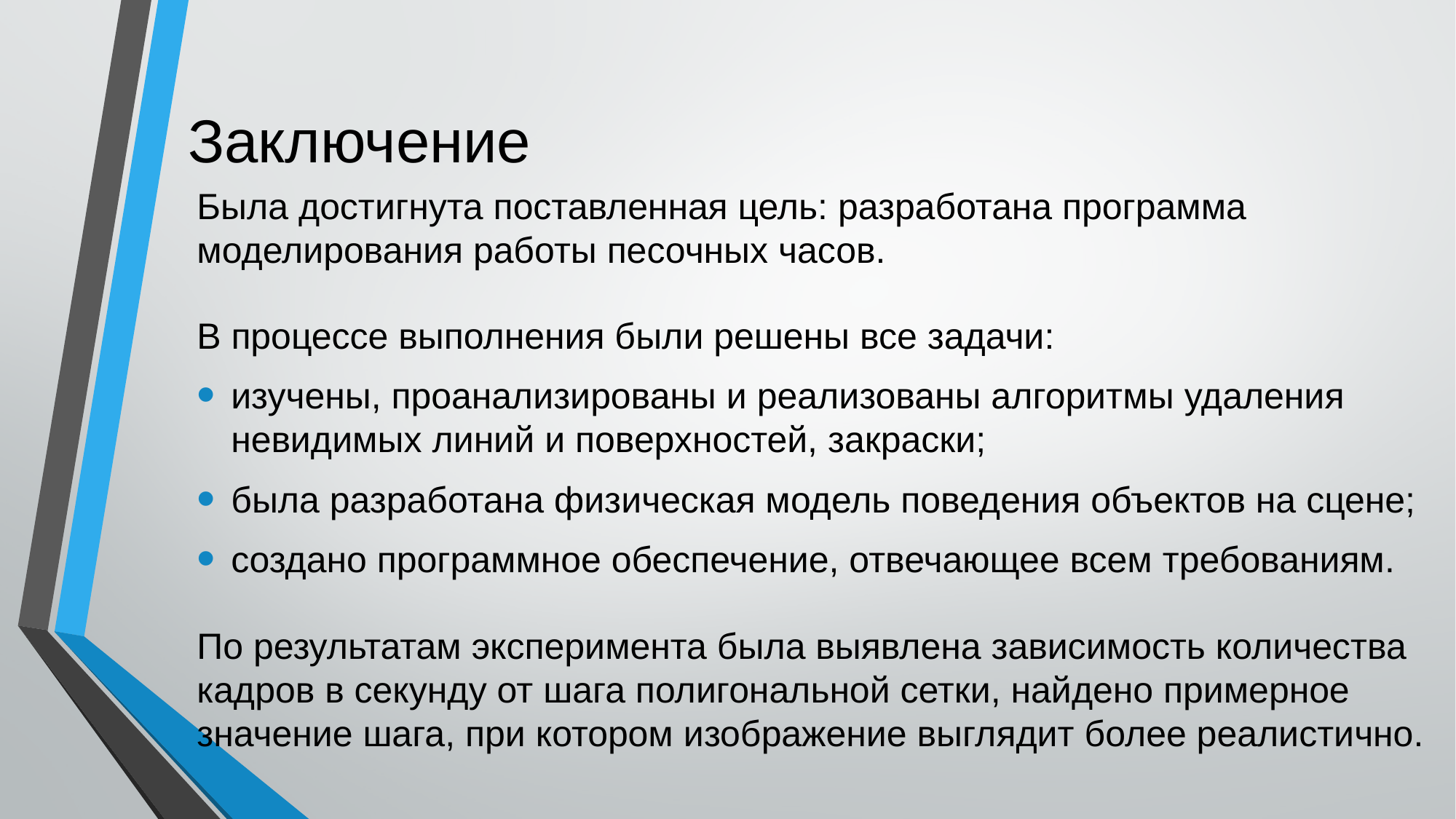

Заключение
Была достигнута поставленная цель: разработана программа моделирования работы песочных часов.

В процессе выполнения были решены все задачи:
изучены, проанализированы и реализованы алгоритмы удаления невидимых линий и поверхностей, закраски;
была разработана физическая модель поведения объектов на сцене;
создано программное обеспечение, отвечающее всем требованиям.

По результатам эксперимента была выявлена зависимость количества кадров в секунду от шага полигональной сетки, найдено примерное значение шага, при котором изображение выглядит более реалистично.